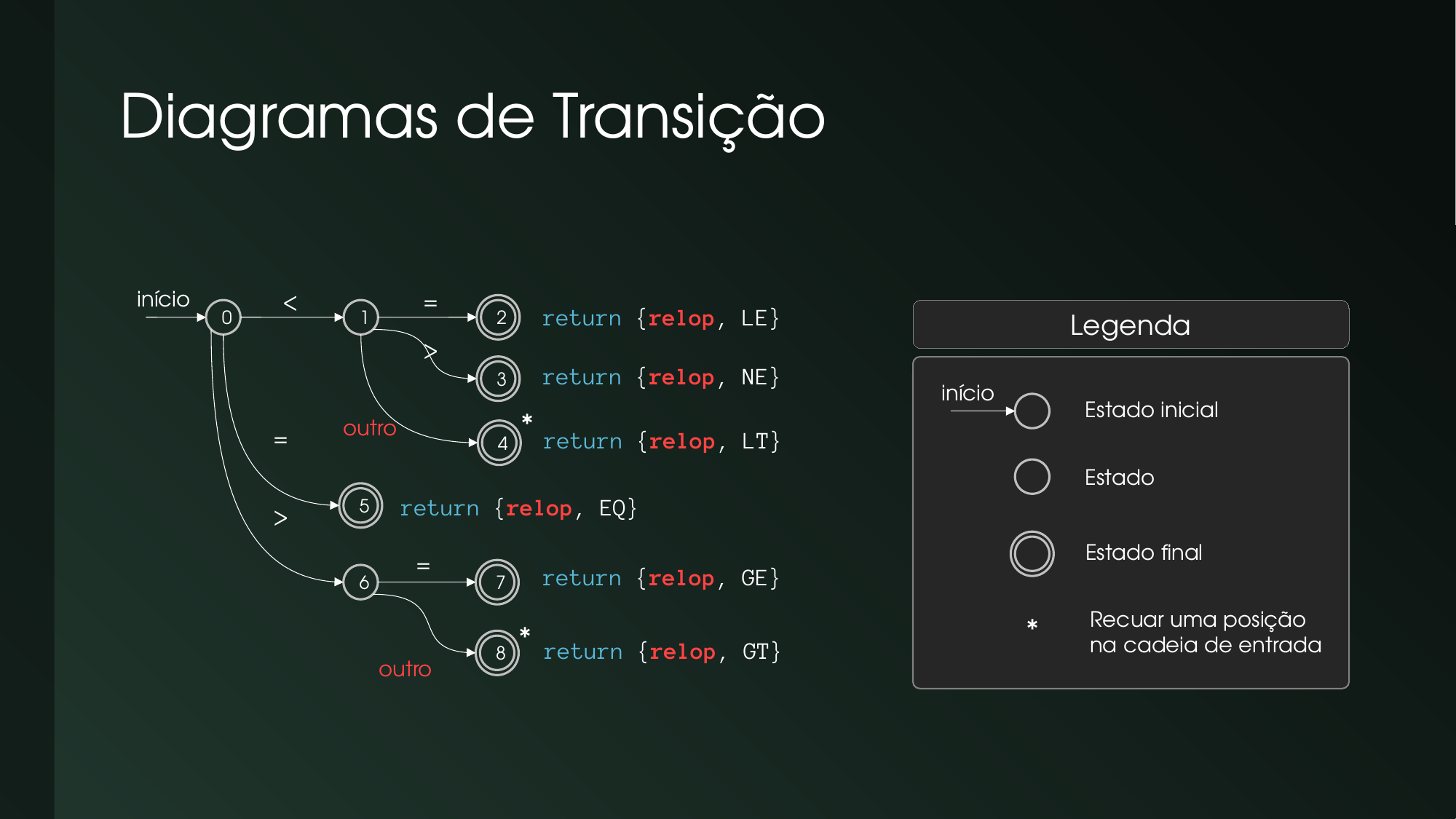

# Diagramas de Transição
início
<
=

2
return {relop, LE}
0
1
>
return {relop, NE}

3
*
outro
=
return {relop, LT}

4

5
return {relop, EQ}
>
=
return {relop, GE}

7
6
*
return {relop, GT}

8
outro
Legenda

início
Estado inicial

Estado

Estado final
Recuar uma posição
na cadeia de entrada
*